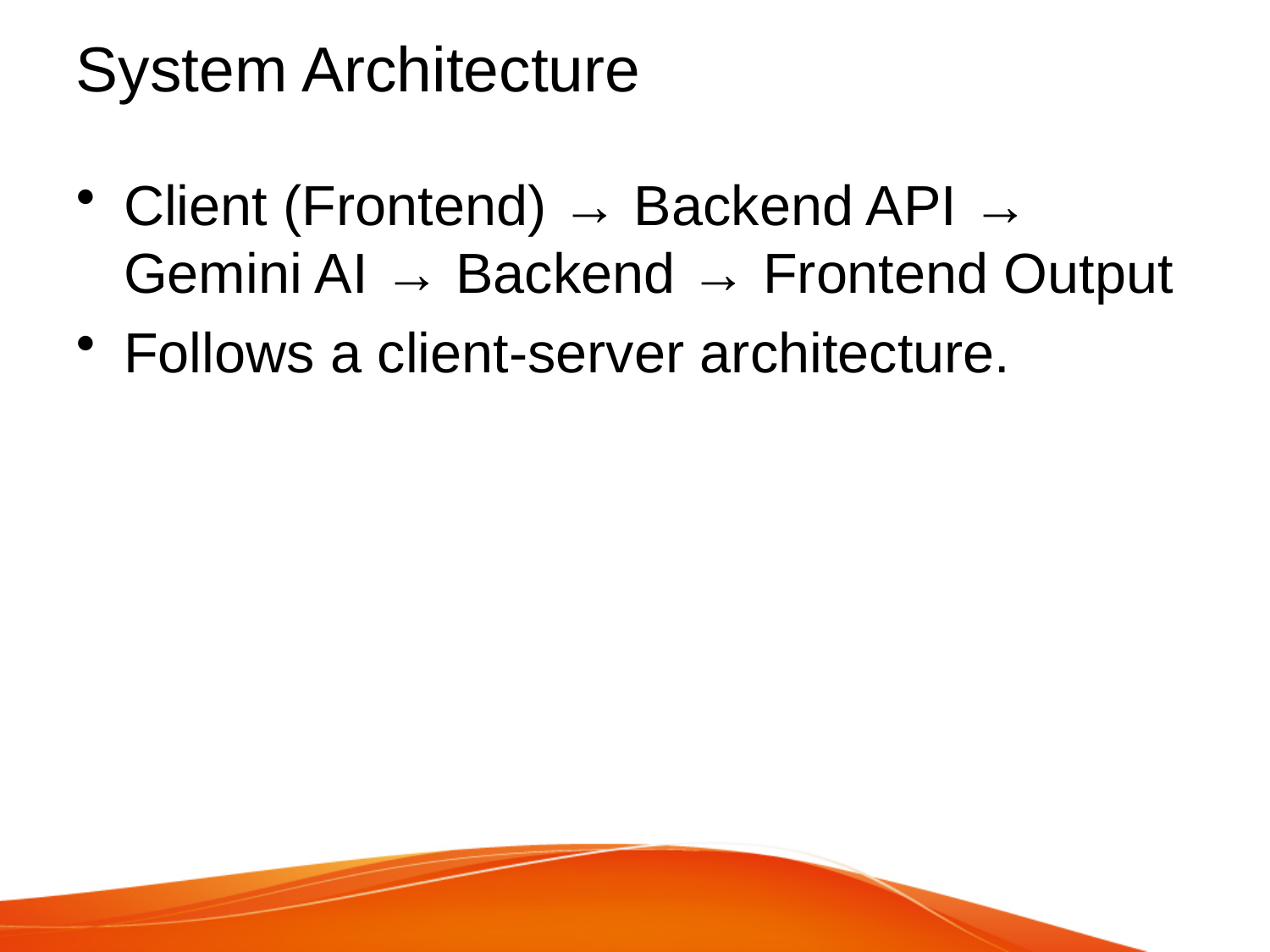

# System Architecture
Client (Frontend) → Backend API → Gemini AI → Backend → Frontend Output
Follows a client-server architecture.